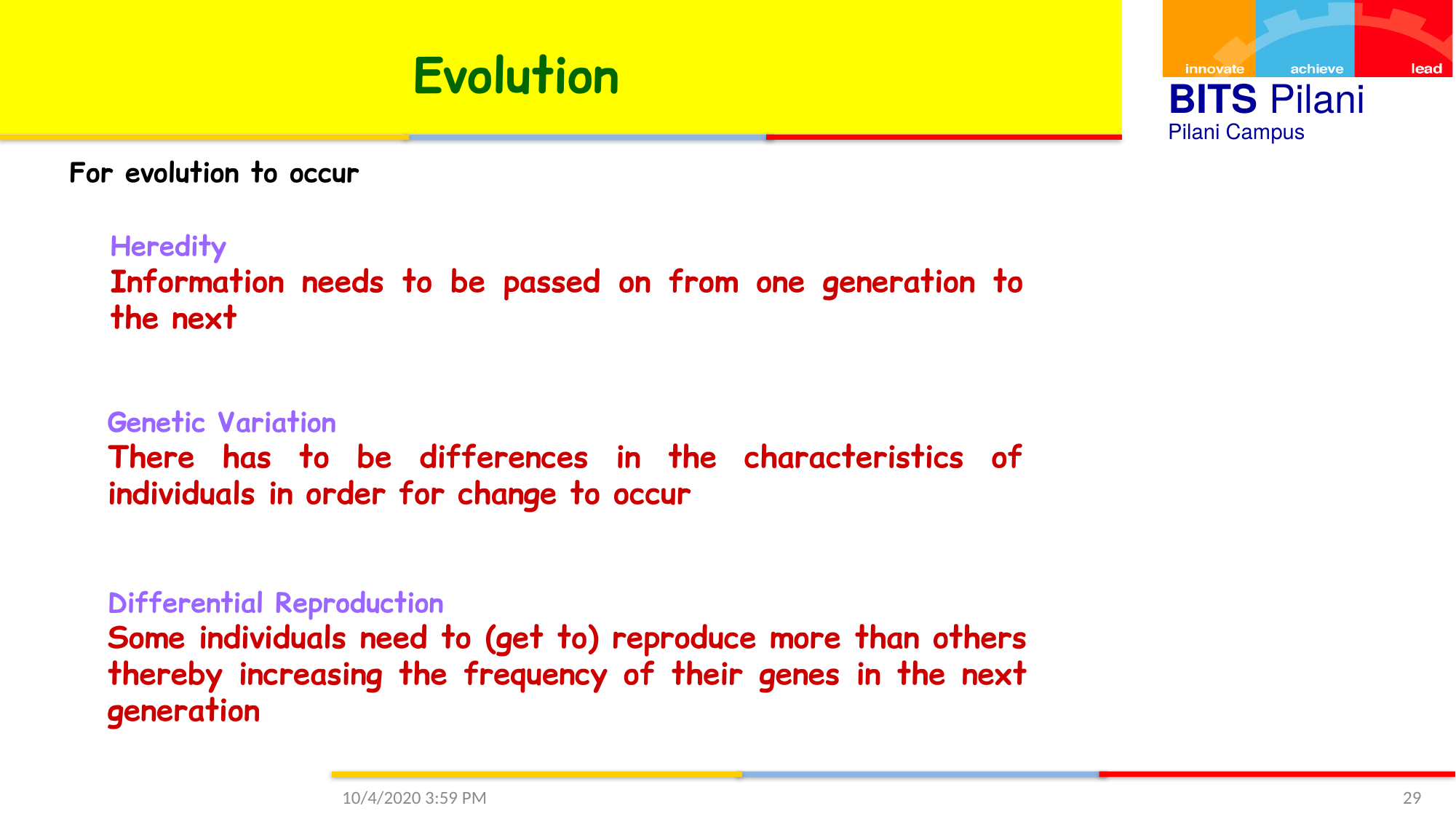

Evolution
For evolution to occur
Heredity
Information needs to be passed on from one generation to the next
Genetic Variation
There has to be differences in the characteristics of individuals in order for change to occur
Differential Reproduction
Some individuals need to (get to) reproduce more than others thereby increasing the frequency of their genes in the next generation
10/4/2020 3:59 PM
29